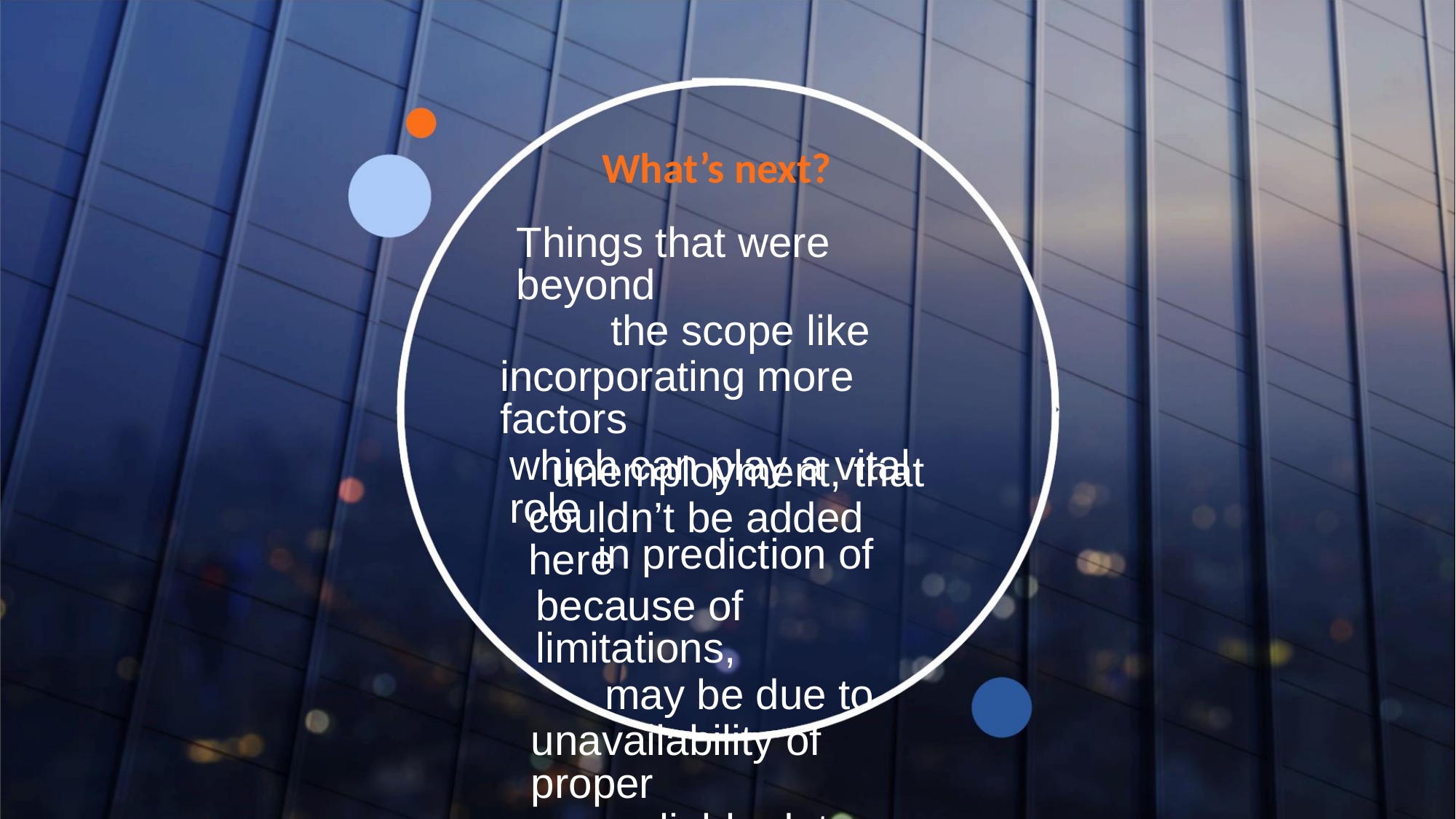

What’s next?
Things that were beyond
the scope like
incorporating more factors
which can play a vital role
in prediction of
unemployment, that
couldn’t be added here
because of limitations,
may be due to
unavailability of proper
reliable data